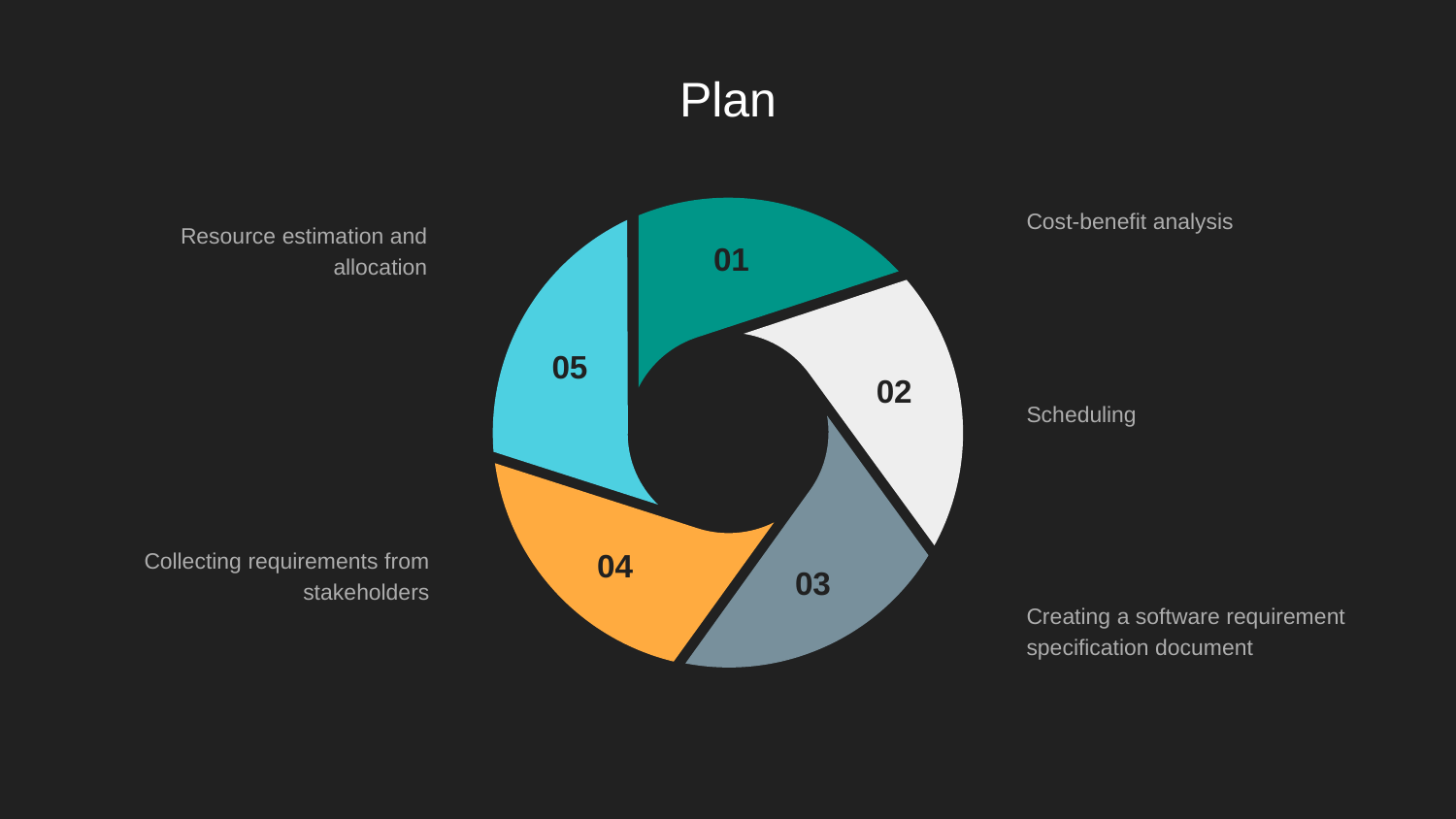

# Plan
Cost-benefit analysis
Resource estimation and allocation
Scheduling
Collecting requirements from stakeholders
Creating a software requirement specification document